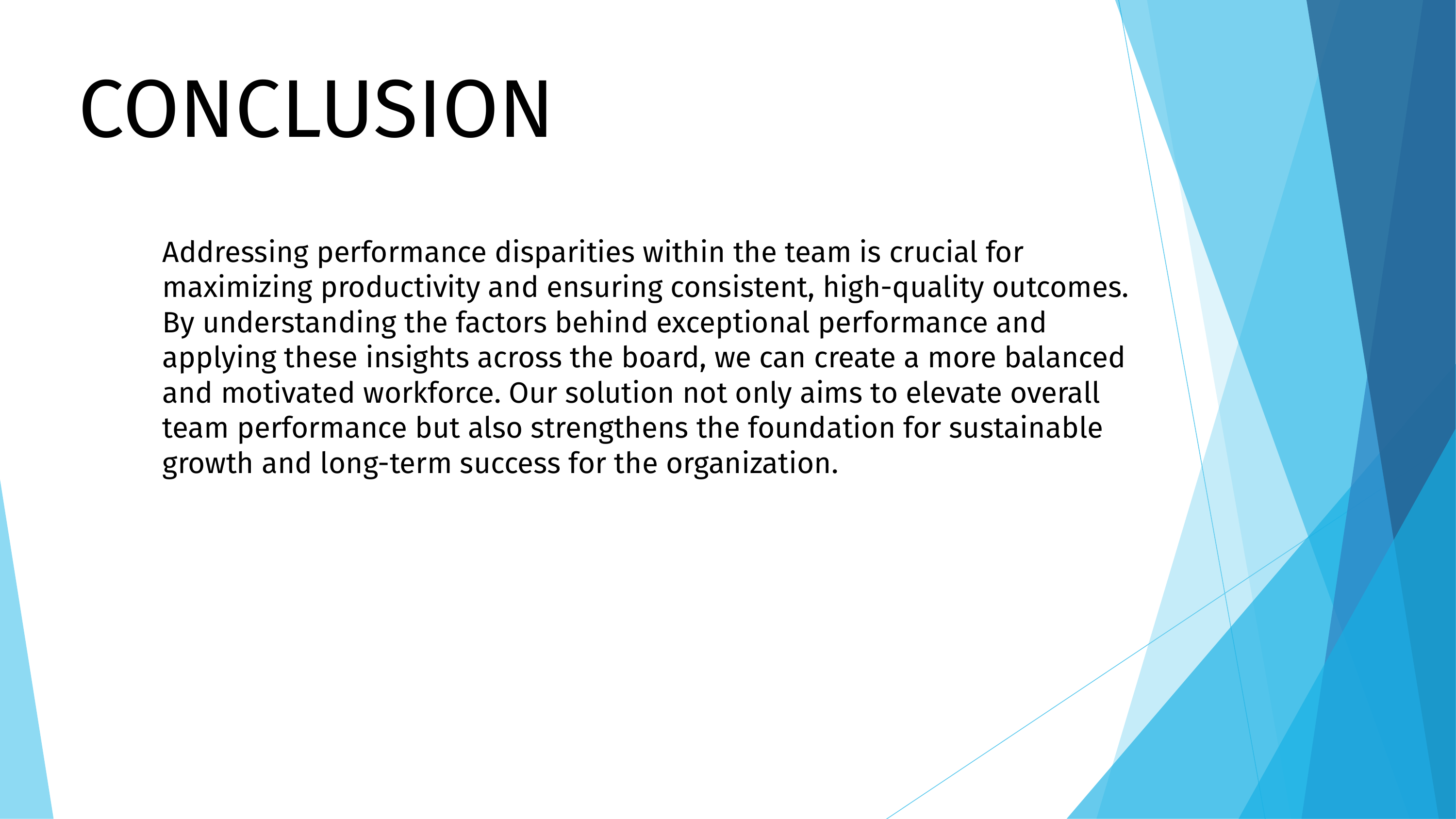

CONCLUSION
Addressing performance disparities within the team is crucial for maximizing productivity and ensuring consistent, high-quality outcomes. By understanding the factors behind exceptional performance and applying these insights across the board, we can create a more balanced and motivated workforce. Our solution not only aims to elevate overall team performance but also strengthens the foundation for sustainable growth and long-term success for the organization.